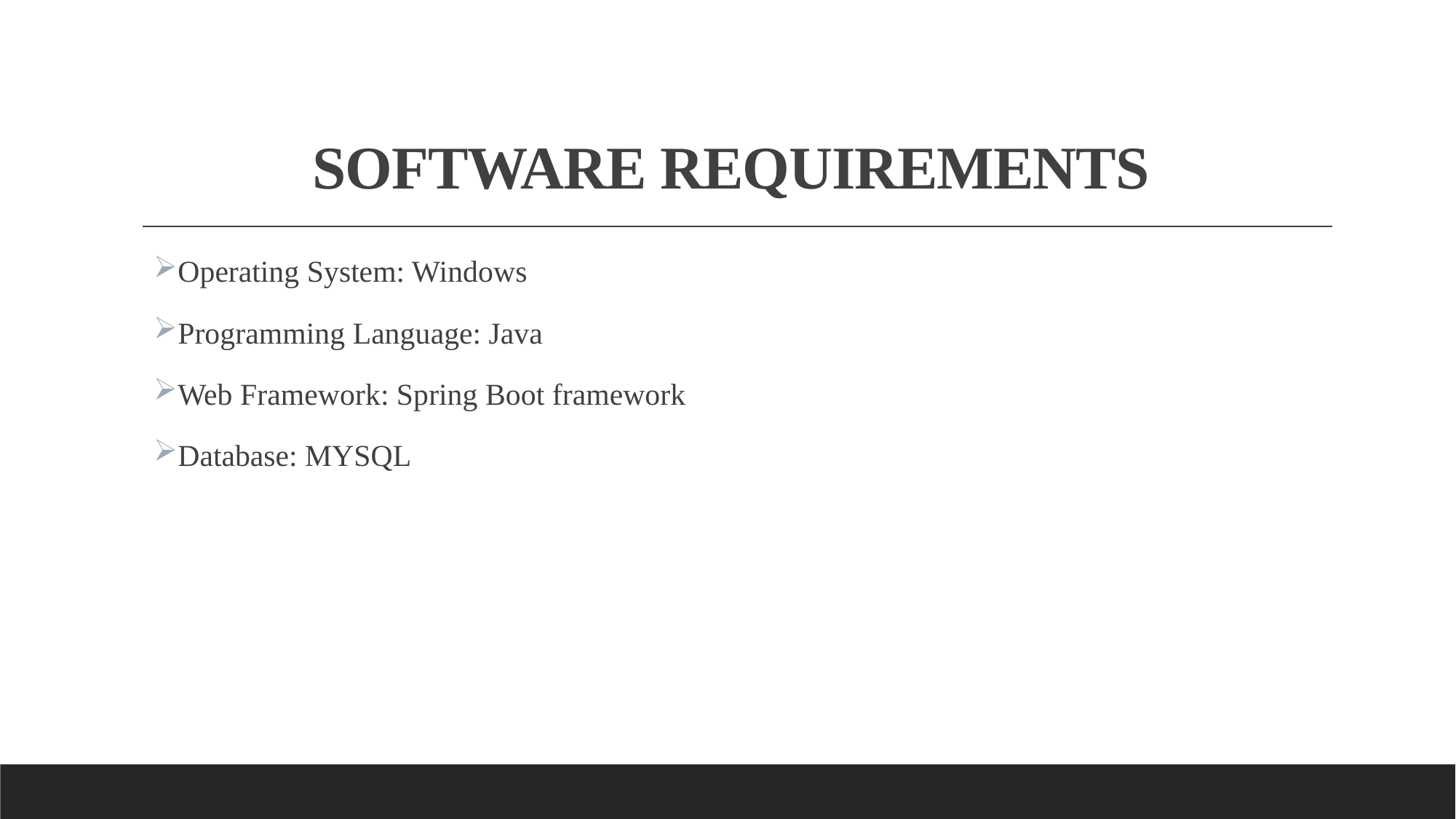

# SOFTWARE REQUIREMENTS
Operating System: Windows
Programming Language: Java
Web Framework: Spring Boot framework
Database: MYSQL